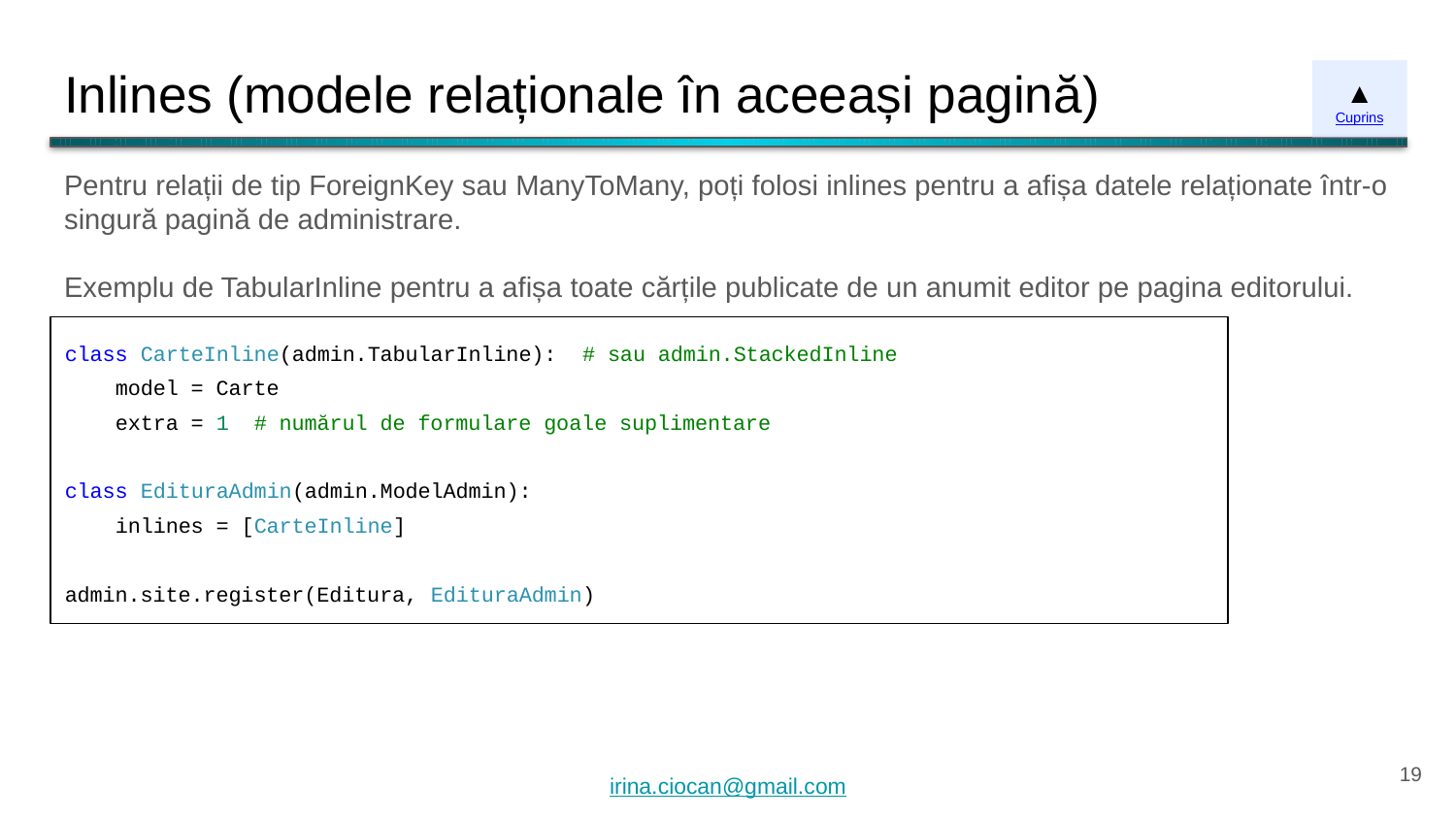

# Inlines (modele relaționale în aceeași pagină)
▲
Cuprins

Pentru relații de tip ForeignKey sau ManyToMany, poți folosi inlines pentru a afișa datele relaționate într-o singură pagină de administrare.

Exemplu de TabularInline pentru a afișa toate cărțile publicate de un anumit editor pe pagina editorului.
class CarteInline(admin.TabularInline):  # sau admin.StackedInline
    model = Carte
    extra = 1  # numărul de formulare goale suplimentare

class EdituraAdmin(admin.ModelAdmin):
    inlines = [CarteInline]

admin.site.register(Editura, EdituraAdmin)

19
irina.ciocan@gmail.com